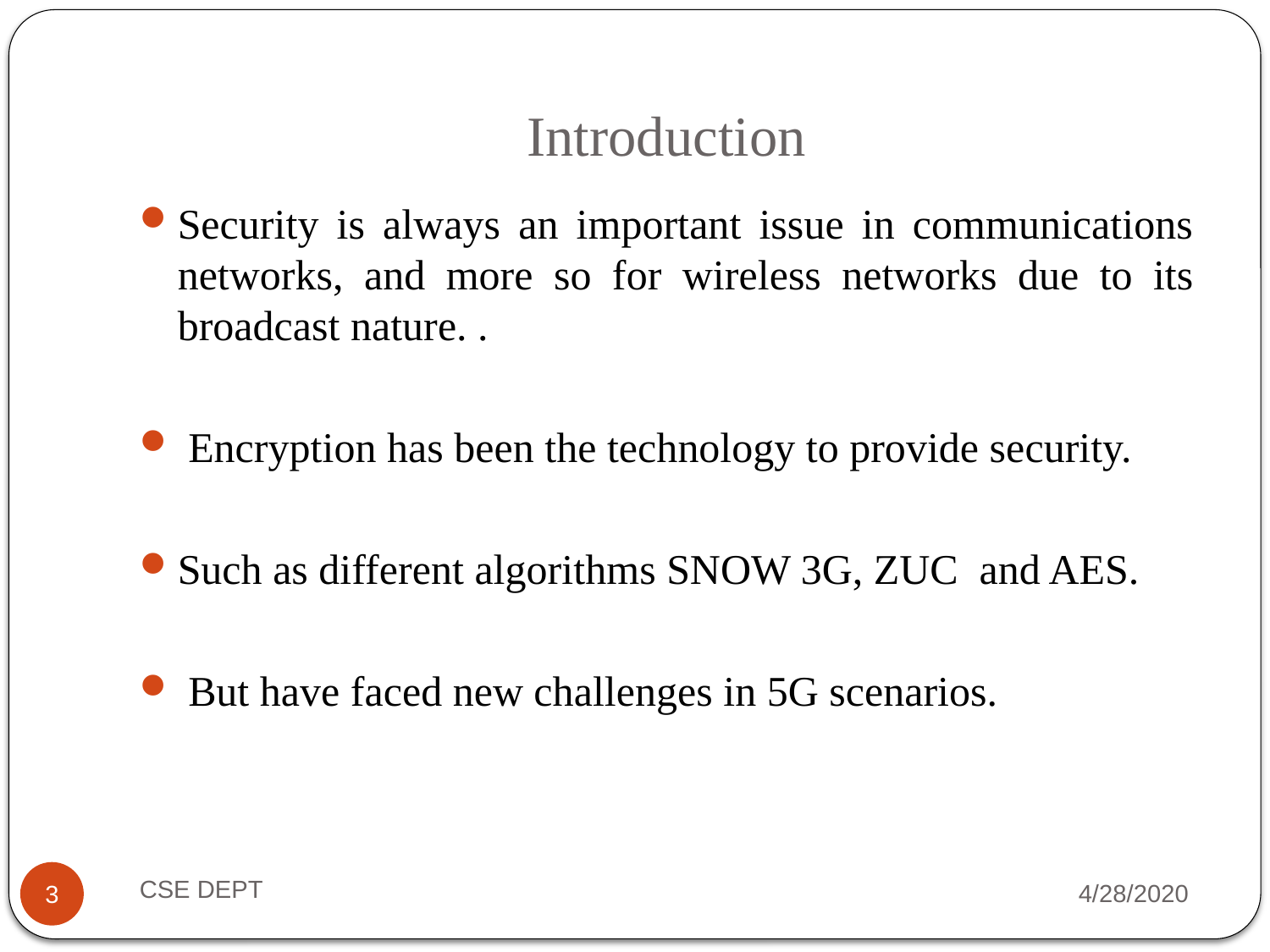

# Introduction
Security is always an important issue in communications networks, and more so for wireless networks due to its broadcast nature. .

 Encryption has been the technology to provide security.

Such as different algorithms SNOW 3G, ZUC  and AES.

 But have faced new challenges in 5G scenarios.
CSE DEPT
4/28/2020
3